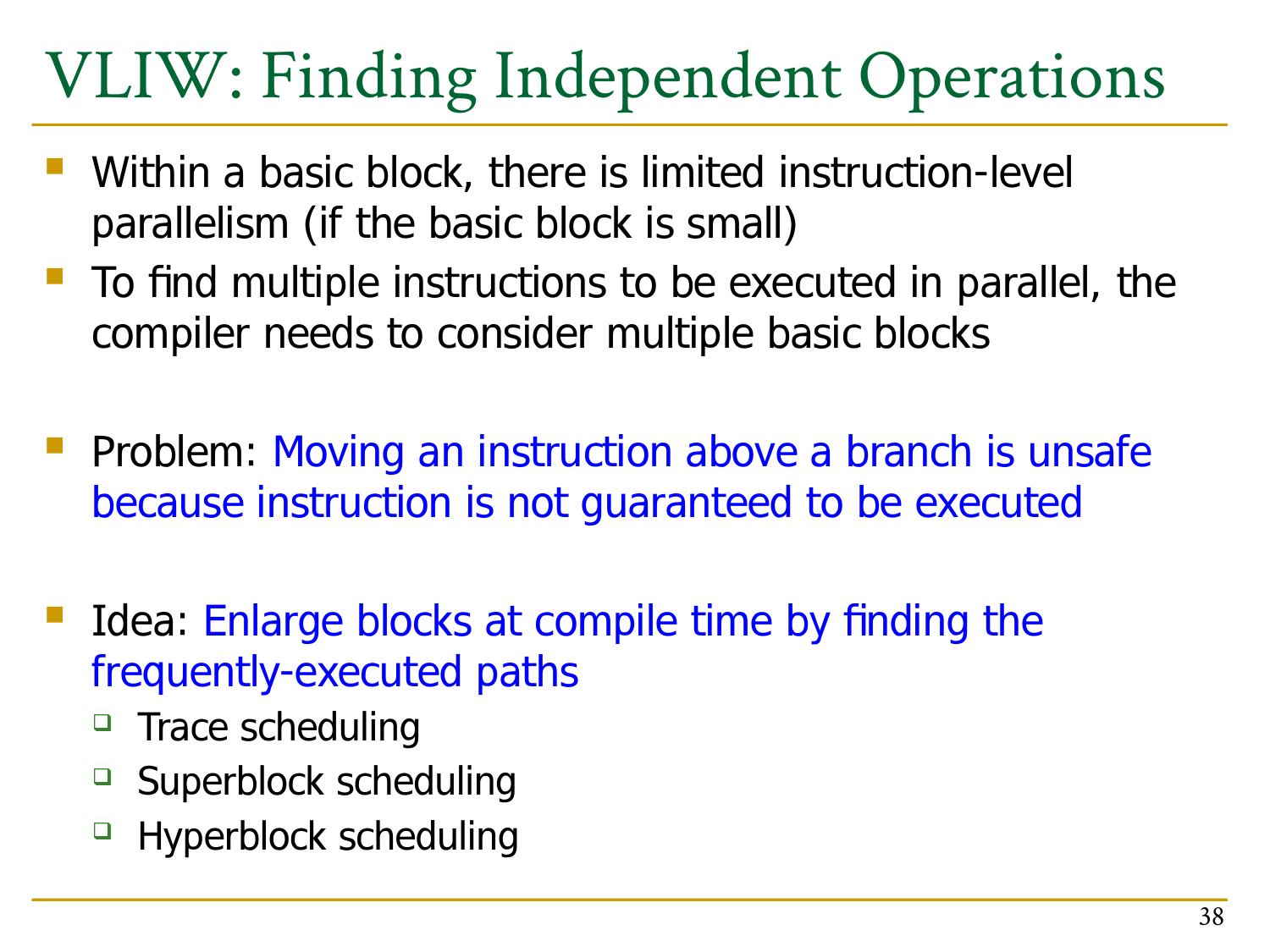

# VLIW: Finding Independent Operations
Within a basic block, there is limited instruction-level parallelism (if the basic block is small)
To find multiple instructions to be executed in parallel, the compiler needs to consider multiple basic blocks

Problem: Moving an instruction above a branch is unsafe because instruction is not guaranteed to be executed

Idea: Enlarge blocks at compile time by finding the frequently-executed paths
Trace scheduling
Superblock scheduling
Hyperblock scheduling
38